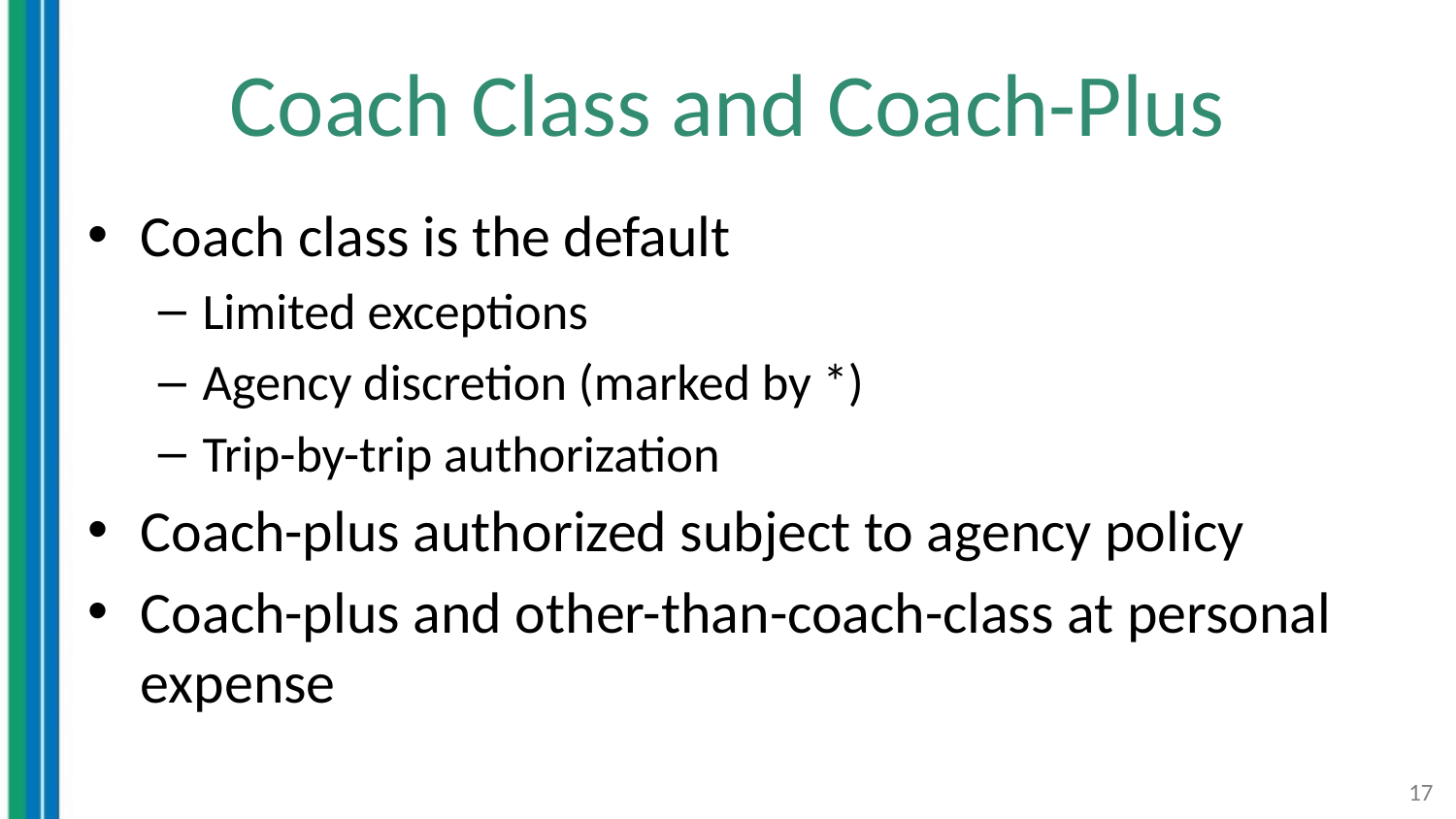

# Coach Class and Coach-Plus
Coach class is the default
Limited exceptions
Agency discretion (marked by *)
Trip-by-trip authorization
Coach-plus authorized subject to agency policy
Coach-plus and other-than-coach-class at personal expense